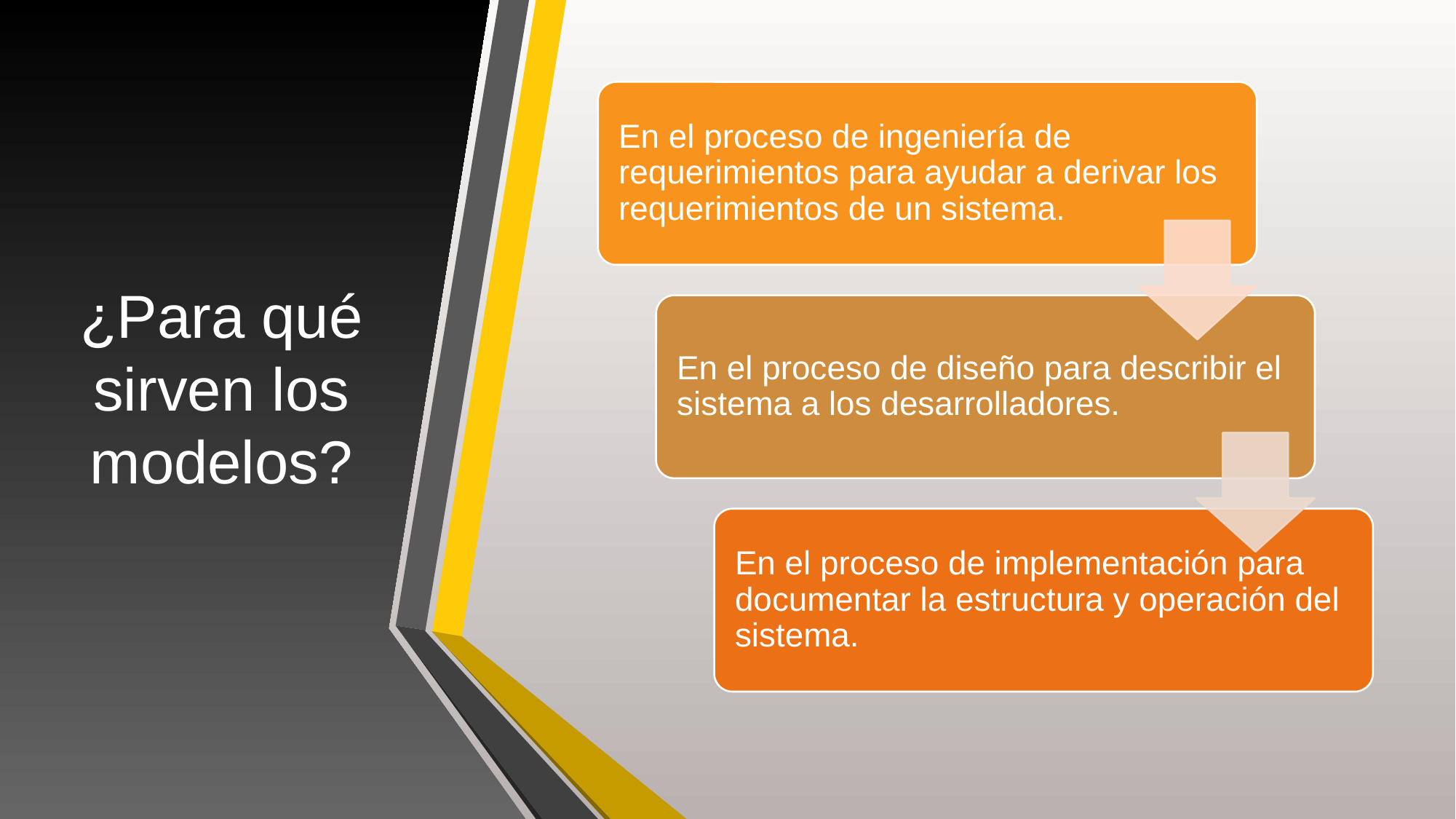

# ¿Para qué sirven los modelos?
En el proceso de ingeniería de requerimientos para ayudar a derivar los requerimientos de un sistema.
En el proceso de diseño para describir el sistema a los desarrolladores.
En el proceso de implementación para documentar la estructura y operación del sistema.